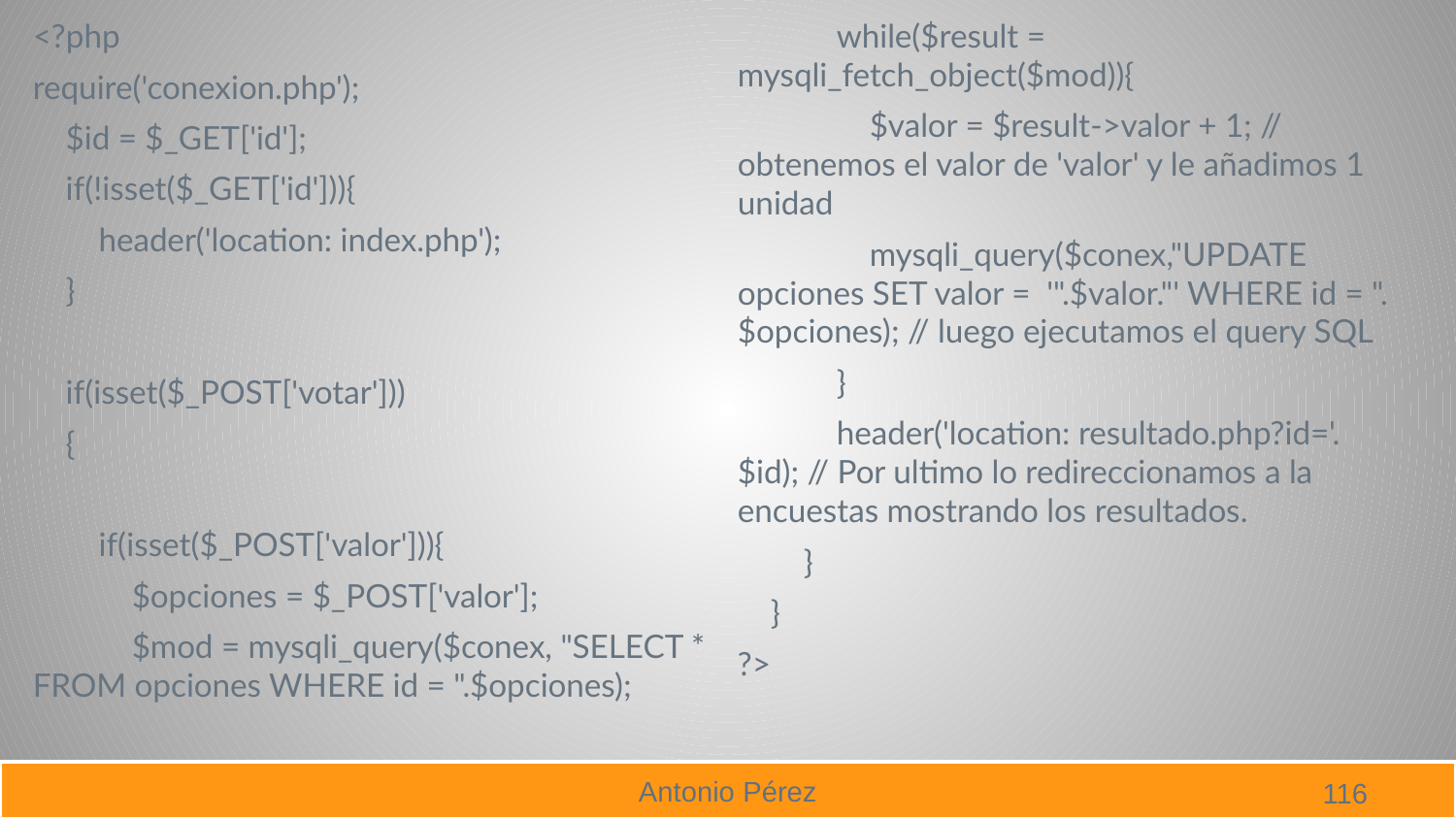

<?php
require('conexion.php');
    $id = $_GET['id'];
    if(!isset($_GET['id'])){
        header('location: index.php');
    }

    if(isset($_POST['votar']))
    {

        if(isset($_POST['valor'])){
            $opciones = $_POST['valor'];
            $mod = mysqli_query($conex, "SELECT * FROM opciones WHERE id = ".$opciones);
            while($result = mysqli_fetch_object($mod)){
                $valor = $result->valor + 1; // obtenemos el valor de 'valor' y le añadimos 1 unidad
                mysqli_query($conex,"UPDATE opciones SET valor =  '".$valor."' WHERE id = ".$opciones); // luego ejecutamos el query SQL
            }
            header('location: resultado.php?id='.$id); // Por ultimo lo redireccionamos a la encuestas mostrando los resultados.
        }
    }
?>
116